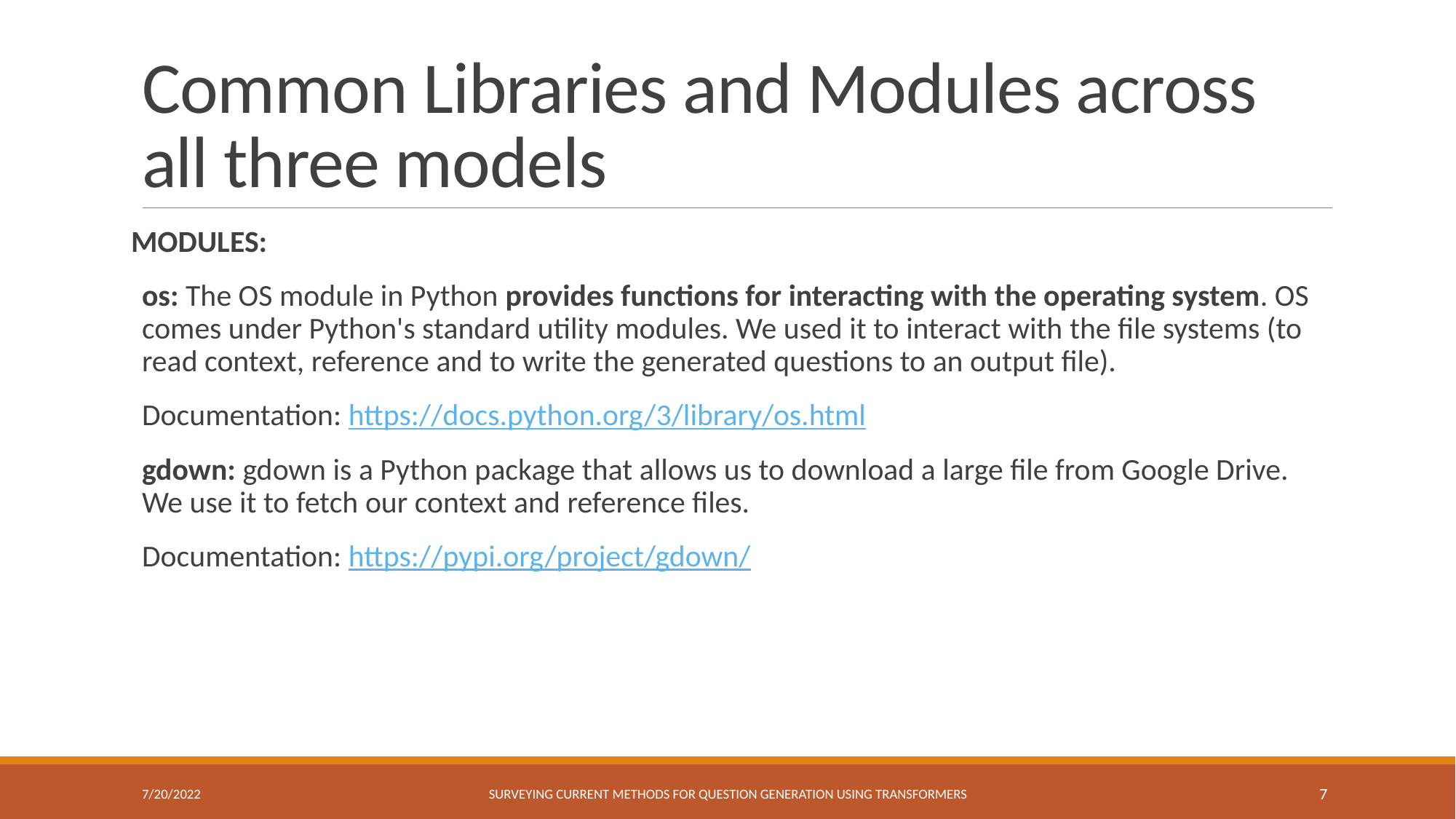

# Common Libraries and Modules across all three models
MODULES:
os: The OS module in Python provides functions for interacting with the operating system. OS comes under Python's standard utility modules. We used it to interact with the file systems (to read context, reference and to write the generated questions to an output file).
Documentation: https://docs.python.org/3/library/os.html
gdown: gdown is a Python package that allows us to download a large file from Google Drive. We use it to fetch our context and reference files.
Documentation: https://pypi.org/project/gdown/

7/20/2022
Surveying Current Methods for Question Generation using Transformers
7